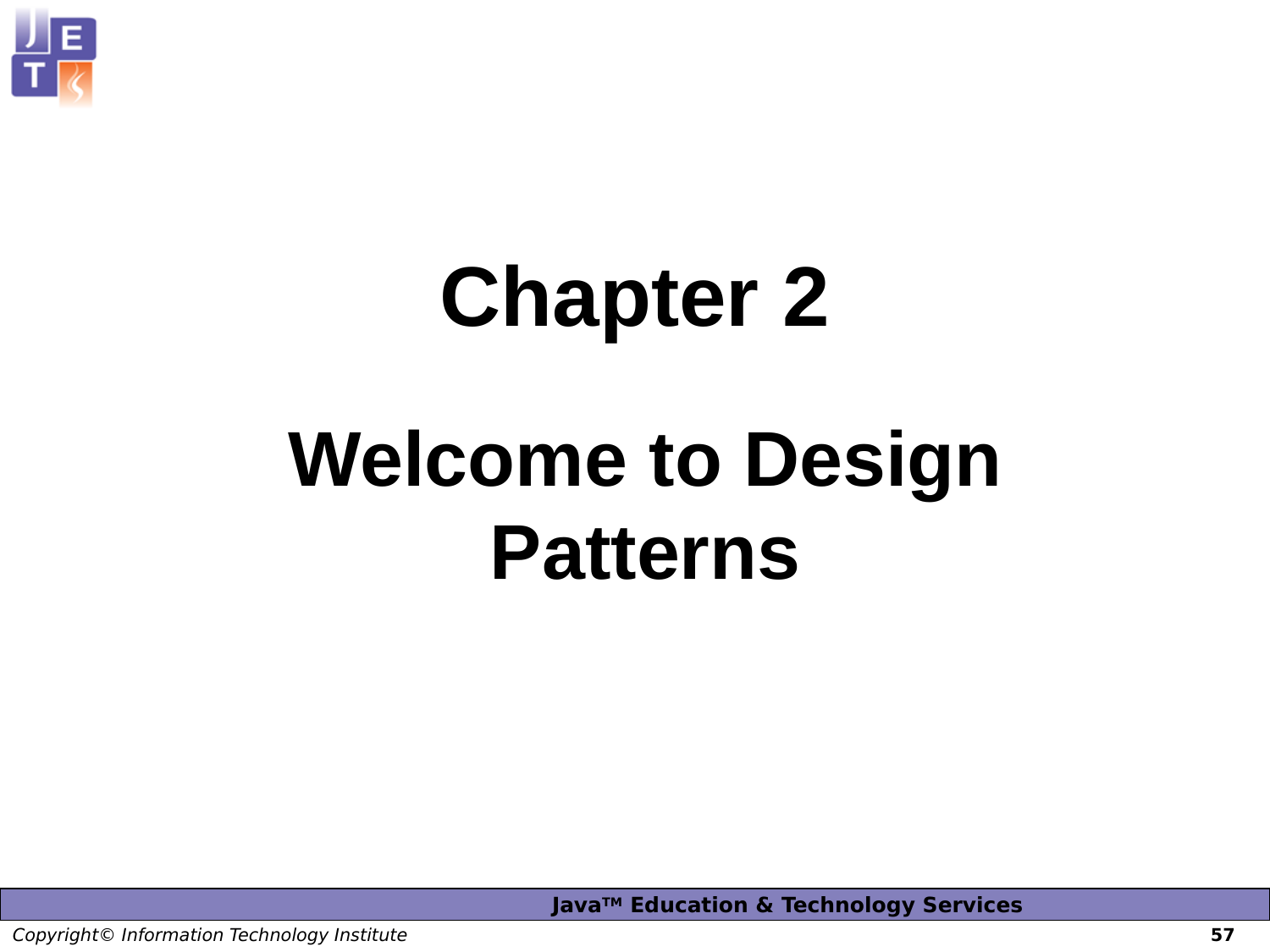

# Chapter 2
Welcome to Design Patterns